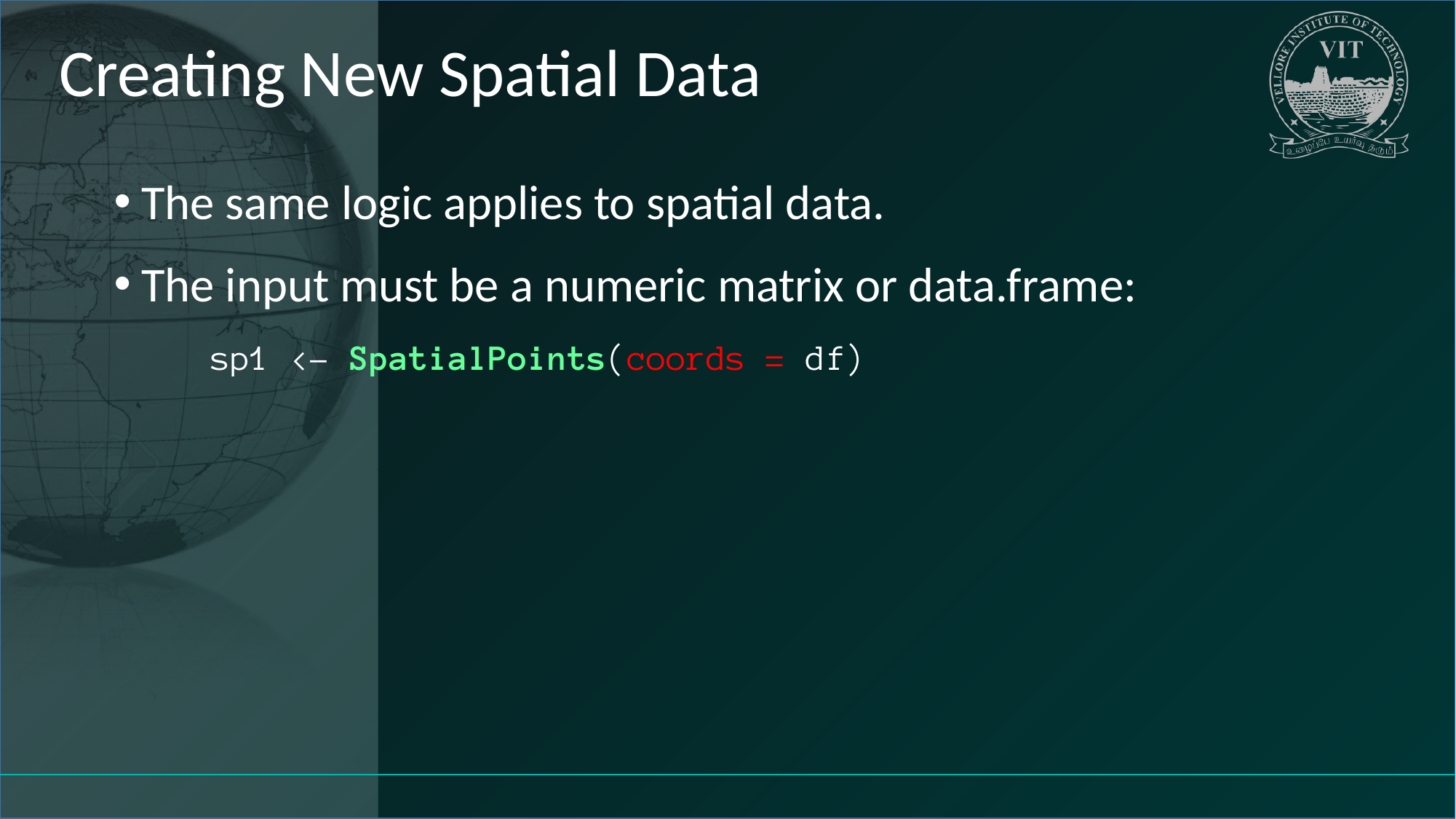

# Creating New Spatial Data
The same logic applies to spatial data.
The input must be a numeric matrix or data.frame:
sp1 <- SpatialPoints(coords = df)